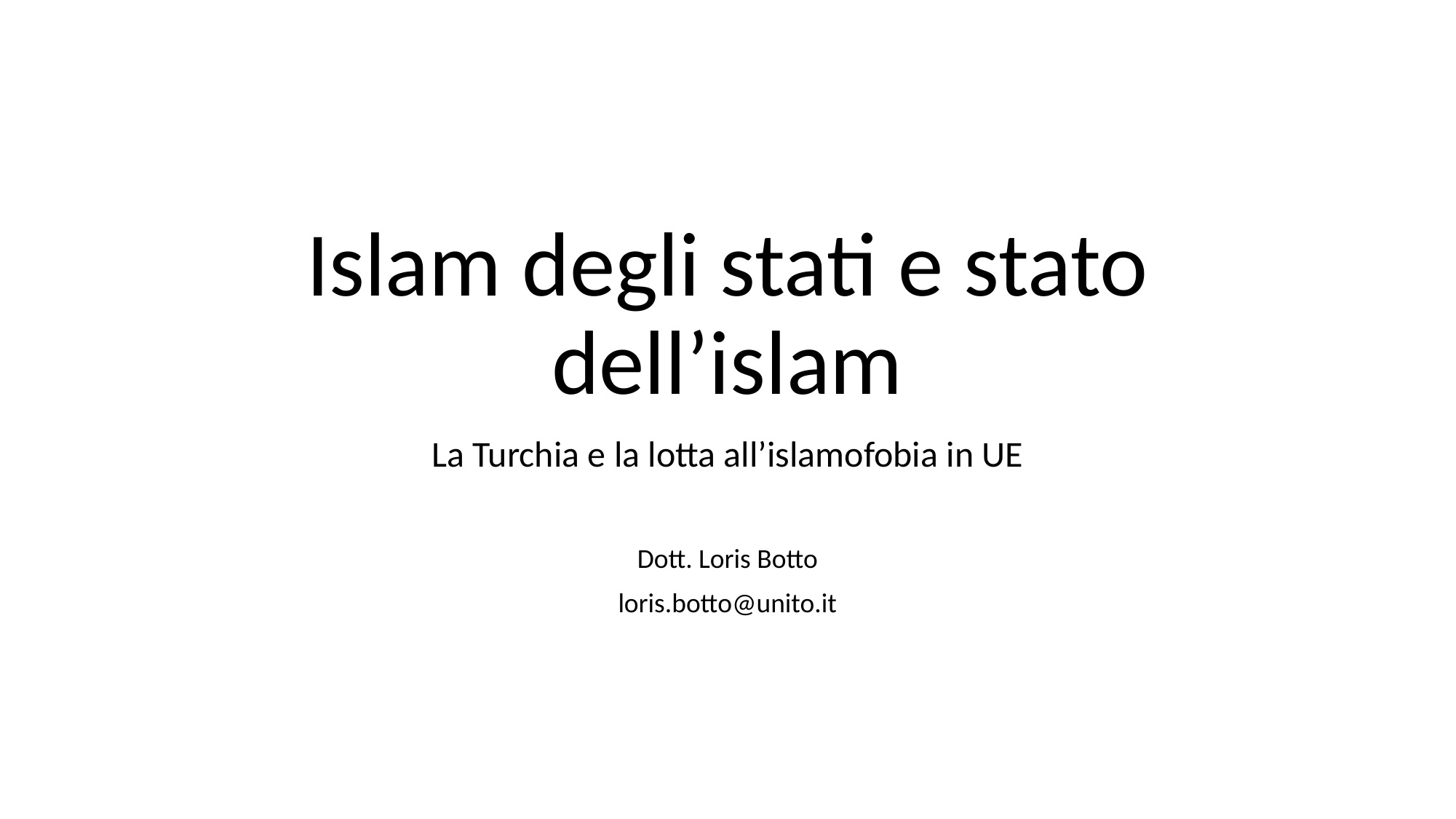

# Islam degli stati e stato dell’islam
La Turchia e la lotta all’islamofobia in UE

Dott. Loris Botto
loris.botto@unito.it